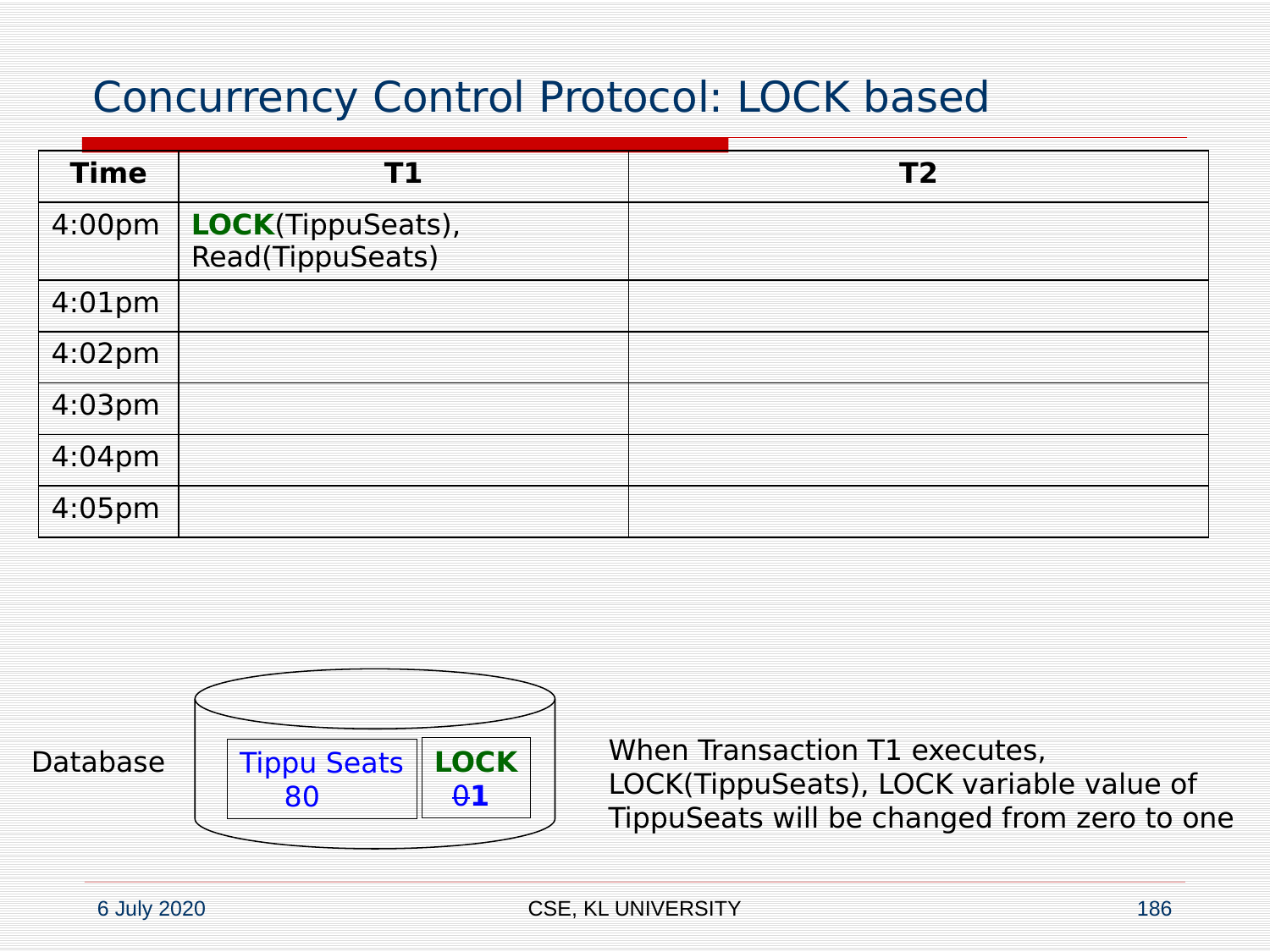

# Concurrency Control Protocol: LOCK based
| Time | T1 | T2 |
| --- | --- | --- |
| 4:00pm | LOCK(TippuSeats), Read(TippuSeats) |  |
| 4:01pm |  |  |
| 4:02pm |  |  |
| 4:03pm |  |  |
| 4:04pm |  |  |
| 4:05pm |  |  |

When Transaction T1 executes,
LOCK(TippuSeats), LOCK variable value of
TippuSeats will be changed from zero to one
Database
LOCK
  01
Tippu Seats
     80
CSE, KL UNIVERSITY
186
6 July 2020